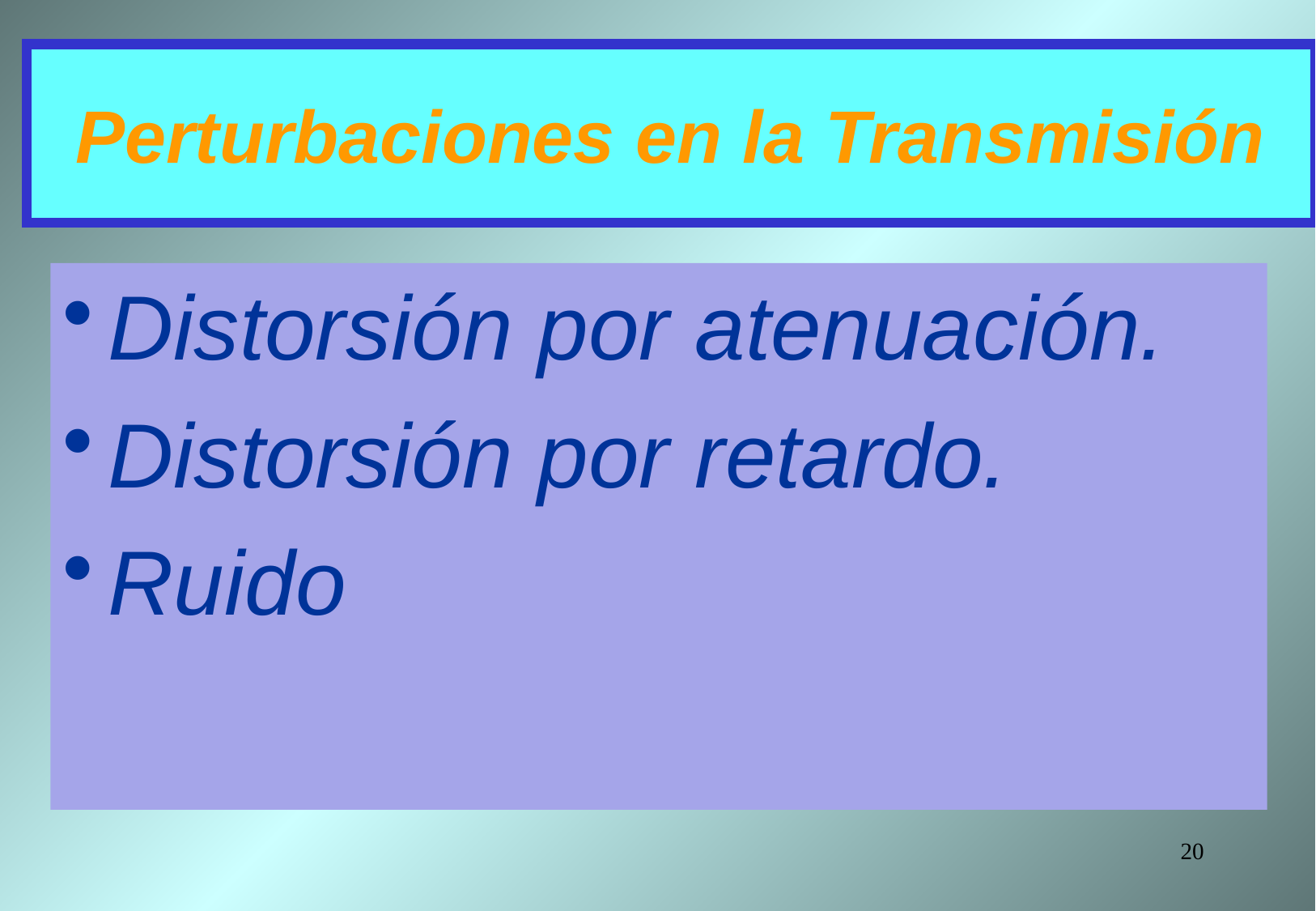

# Perturbaciones en la Transmisión
Distorsión por atenuación.
Distorsión por retardo.
Ruido
20